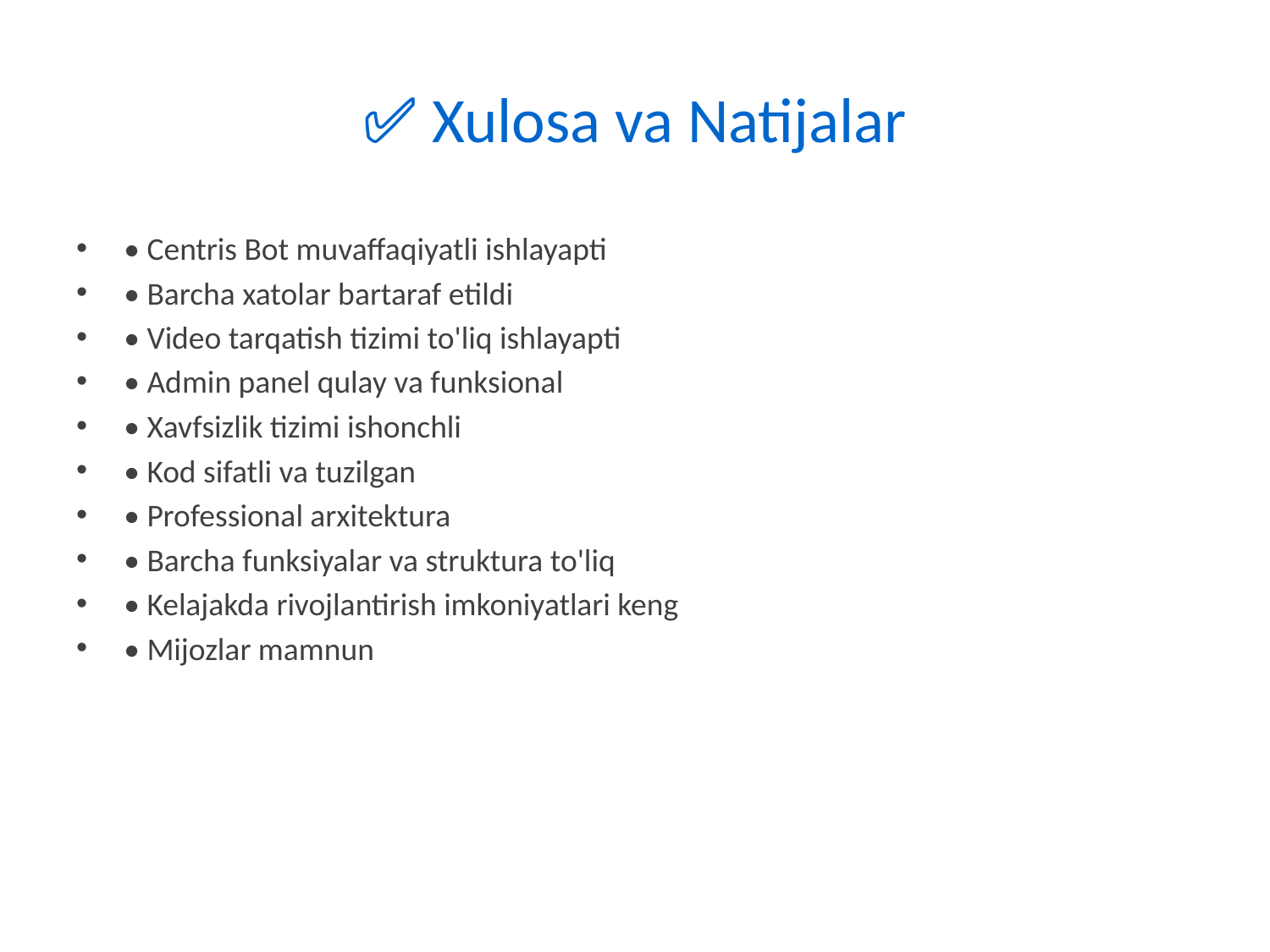

# ✅ Xulosa va Natijalar
• Centris Bot muvaffaqiyatli ishlayapti
• Barcha xatolar bartaraf etildi
• Video tarqatish tizimi to'liq ishlayapti
• Admin panel qulay va funksional
• Xavfsizlik tizimi ishonchli
• Kod sifatli va tuzilgan
• Professional arxitektura
• Barcha funksiyalar va struktura to'liq
• Kelajakda rivojlantirish imkoniyatlari keng
• Mijozlar mamnun